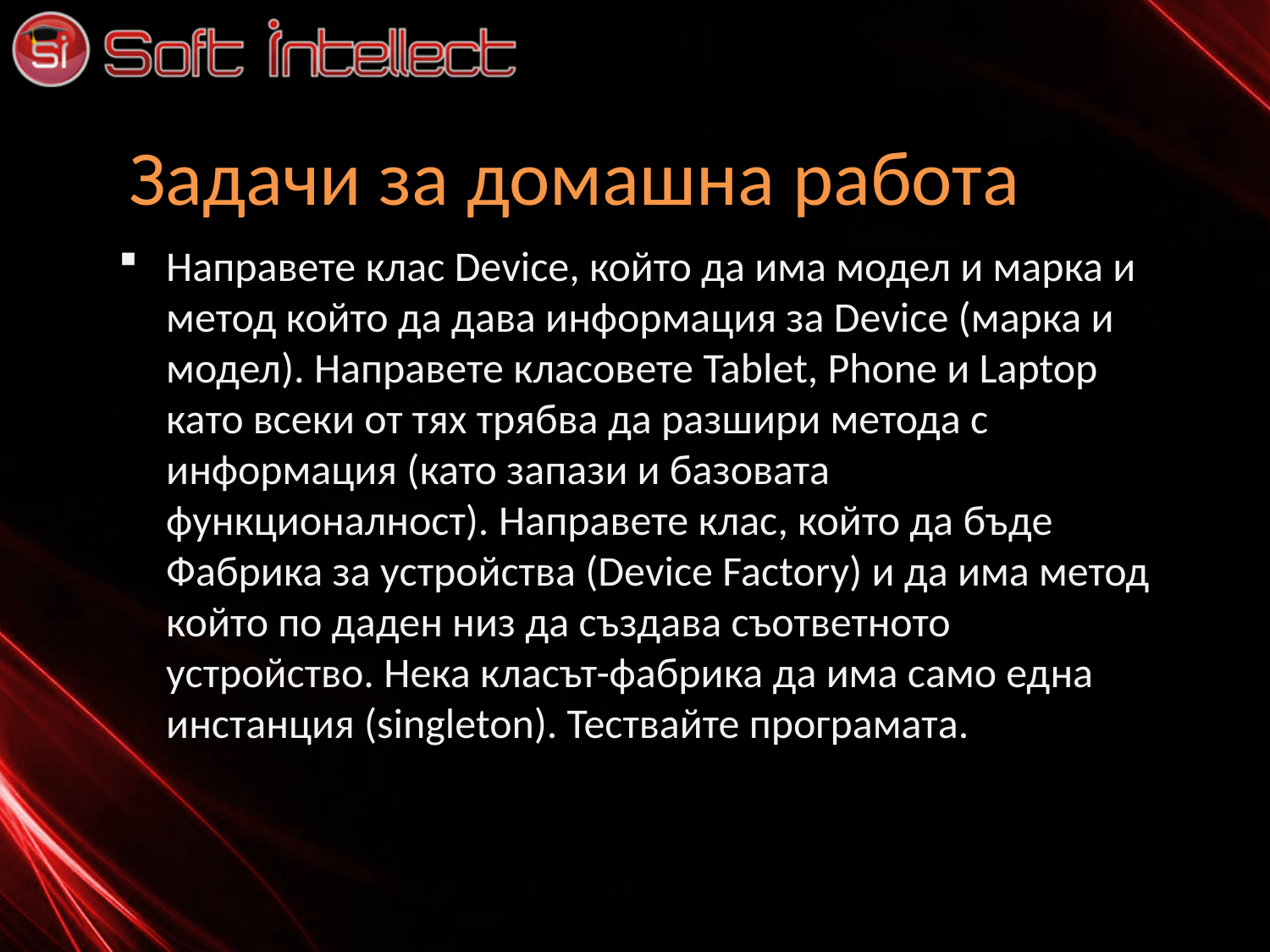

# Задачи за домашна работа
Направете клас Device, който да има модел и марка и метод който да дава информация за Device (марка и модел). Направете класовете Tablet, Phone и Laptop като всеки от тях трябва да разшири метода с информация (като запази и базовата функционалност). Направете клас, който да бъде Фабрика за устройства (Device Factory) и да има метод който по даден низ да създава съответното устройство. Нека класът-фабрика да има само една инстанция (singleton). Тествайте програмата.